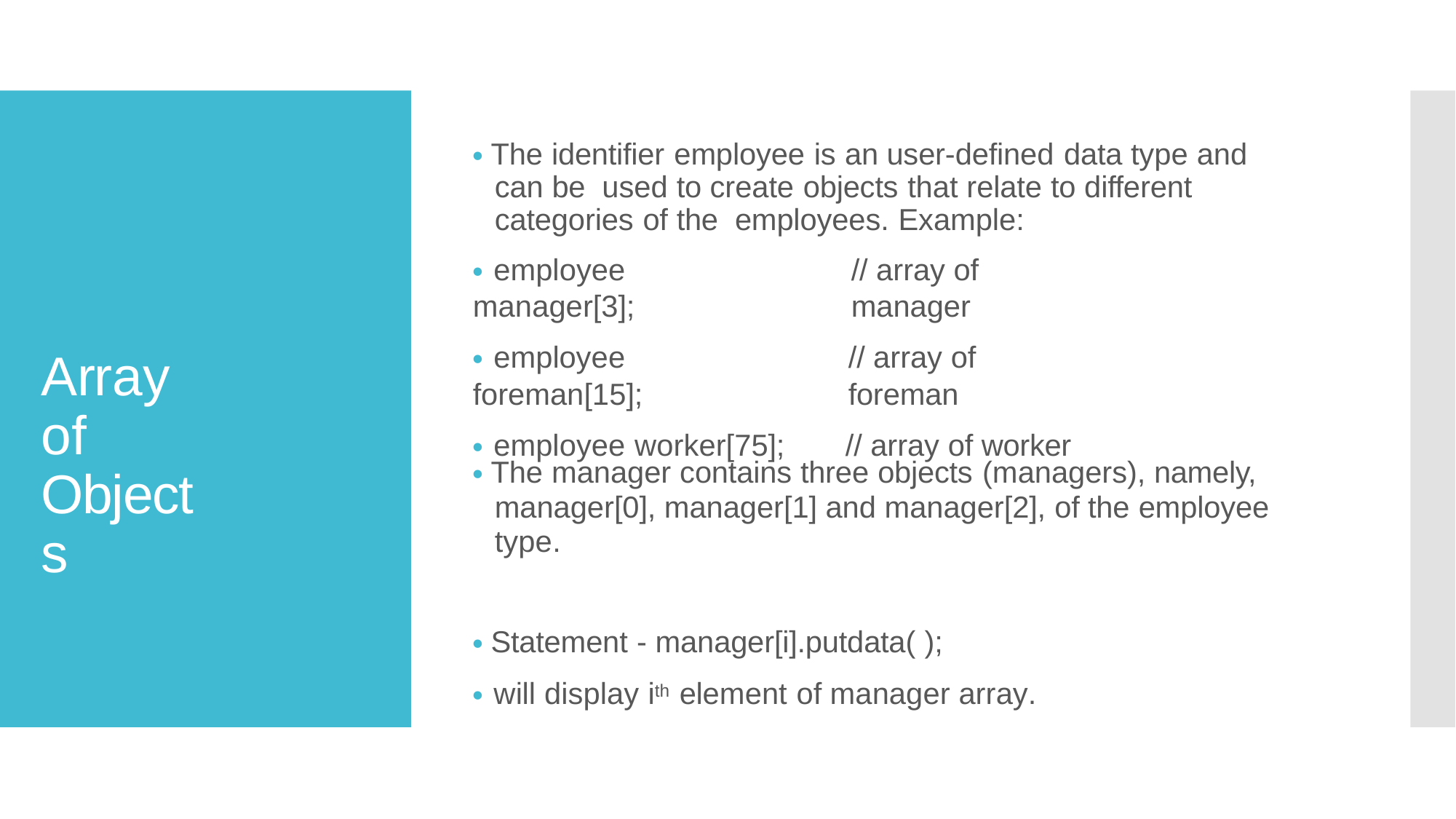

🞄 The identifier employee is an user-defined data type and can be  used to create objects that relate to different categories of the  employees. Example:
🞄 employee manager[3];
🞄 employee foreman[15];
🞄 employee worker[75];
// array of manager
// array of foreman
// array of worker
Array of  Objects
🞄 The manager contains three objects (managers), namely,
manager[0], manager[1] and manager[2], of the employee type.

🞄 Statement - manager[i].putdata( );
🞄 will display ith  element of manager array.